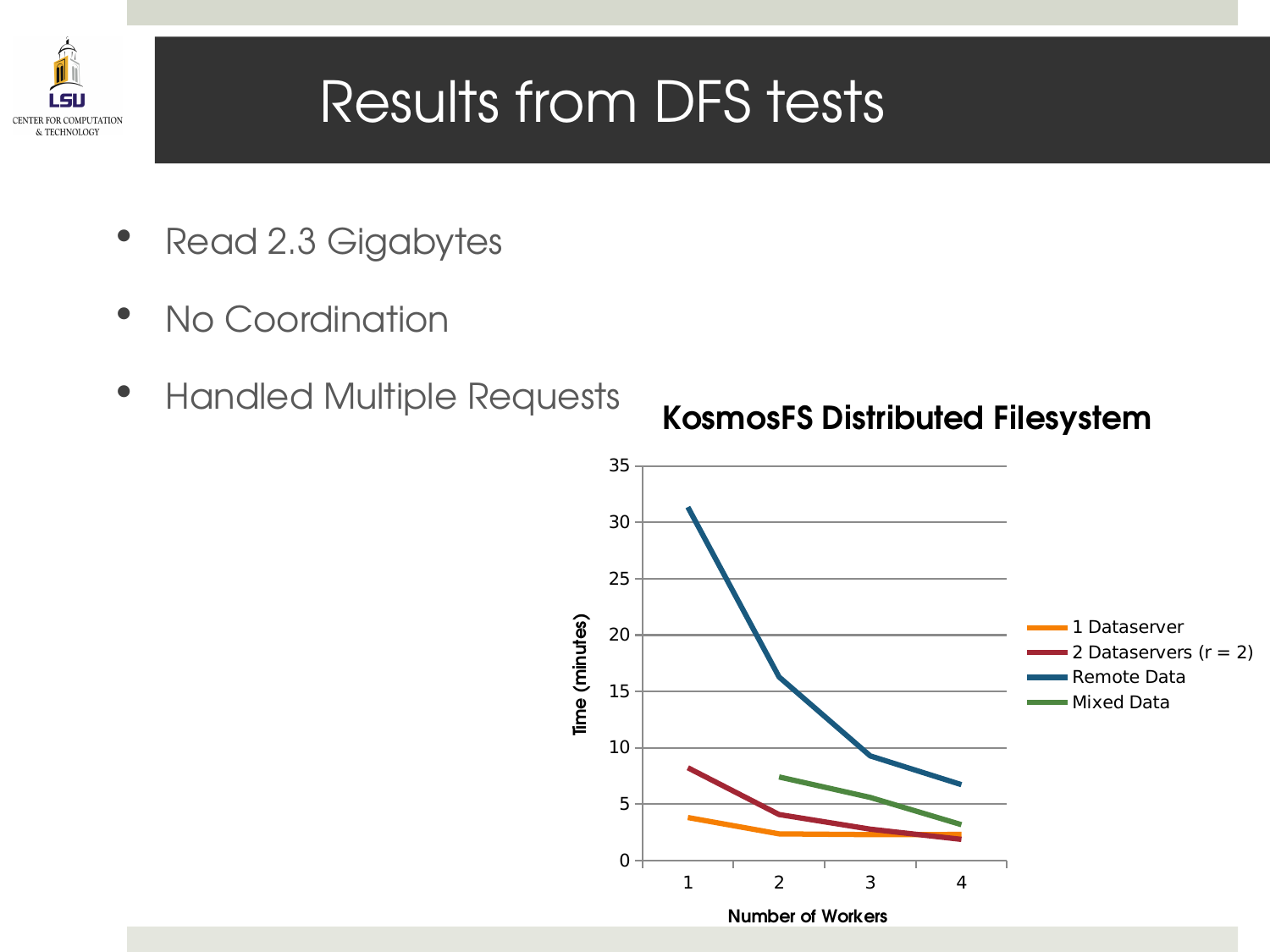

# Results from DFS tests
Read 2.3 Gigabytes
No Coordination
Handled Multiple Requests

### Chart: KosmosFS Distributed Filesystem

| Category |  |  |  |  |
|---|---|---|---|---|